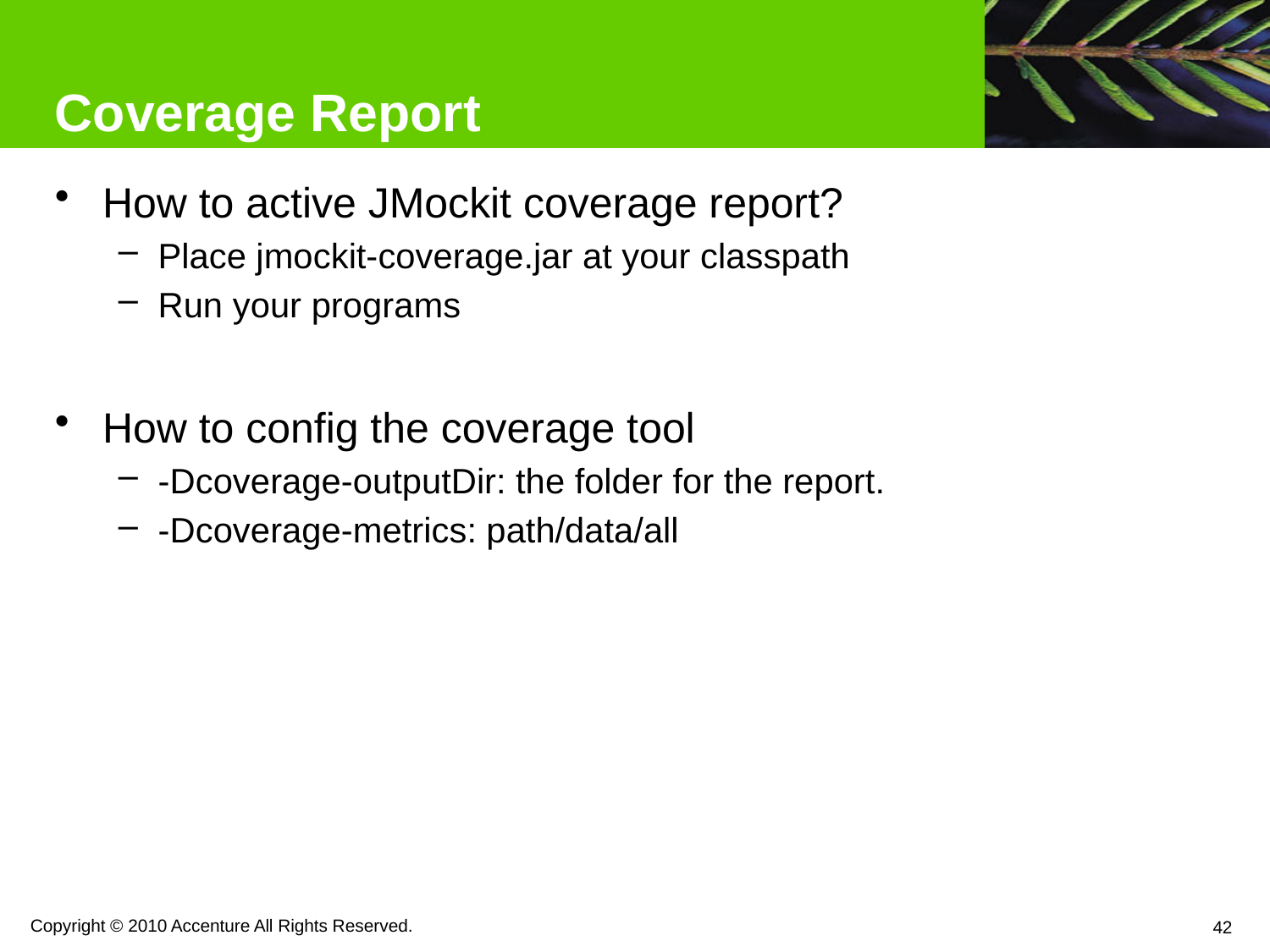

# Coverage Report
How to active JMockit coverage report?
Place jmockit-coverage.jar at your classpath
Run your programs

How to config the coverage tool
-Dcoverage-outputDir: the folder for the report.
-Dcoverage-metrics: path/data/all

Copyright © 2010 Accenture All Rights Reserved.
42